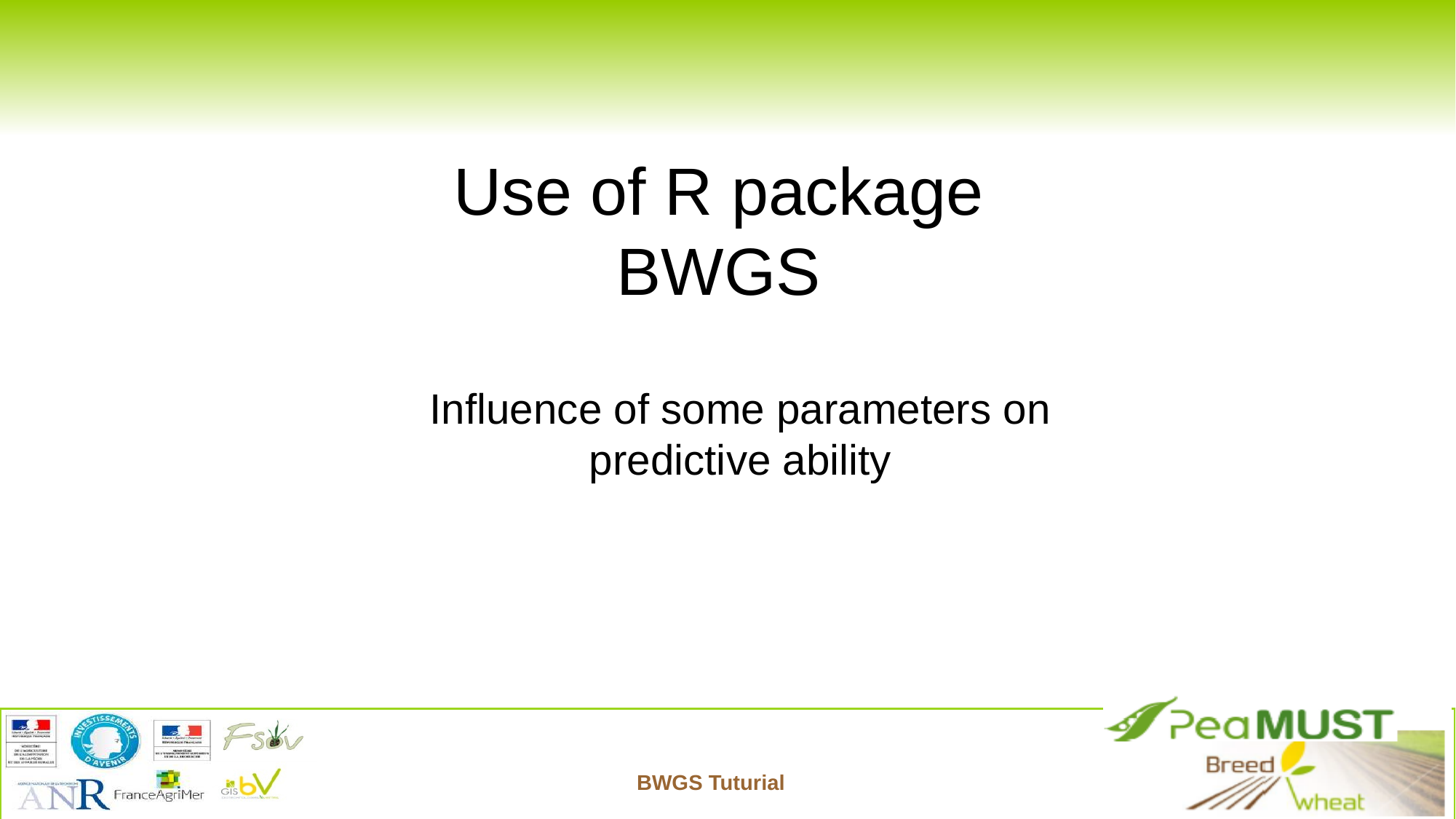

# Use of R package BWGS
Influence of some parameters on predictive ability